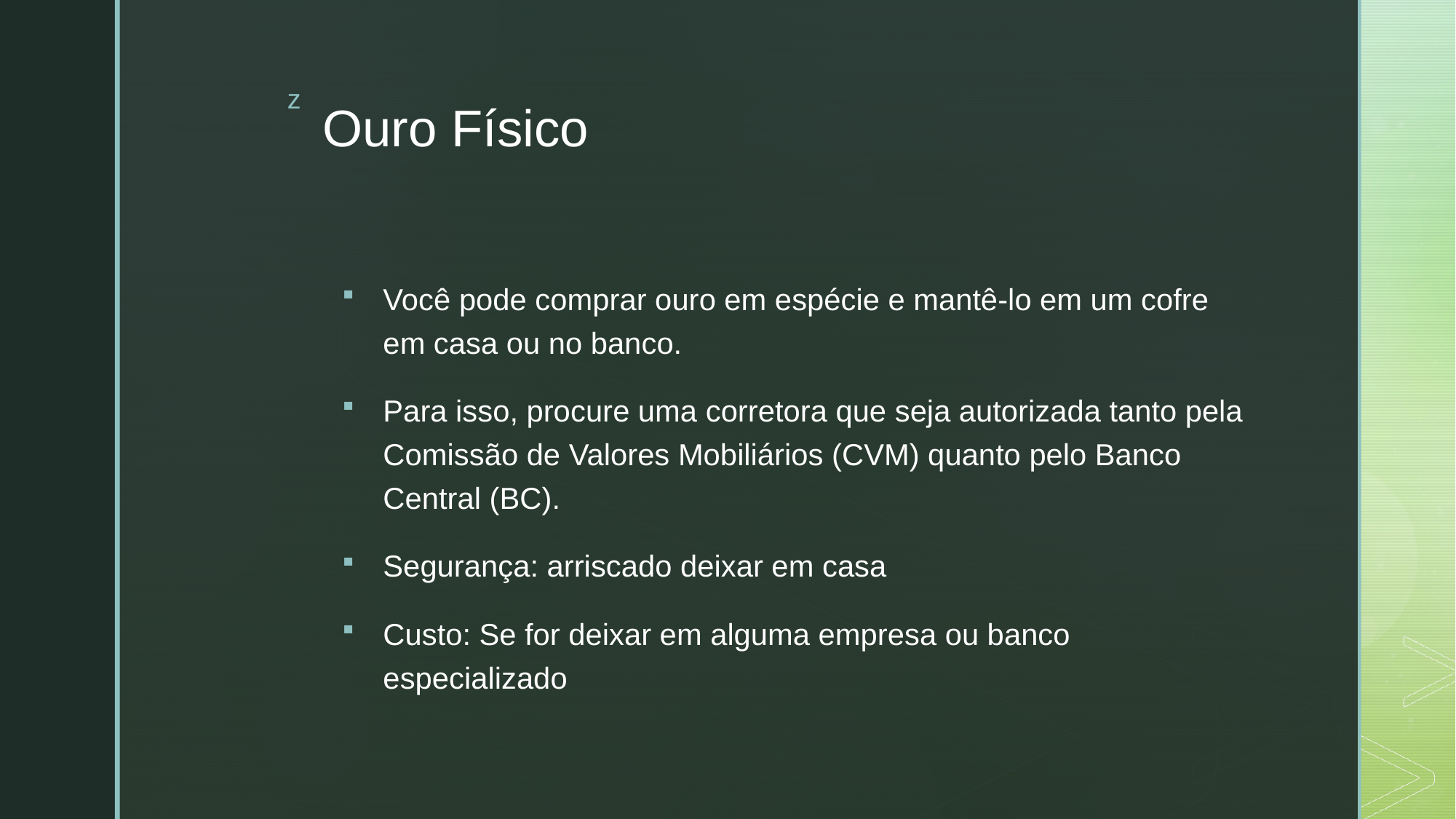

# Ouro Físico
Você pode comprar ouro em espécie e mantê-lo em um cofre em casa ou no banco.
Para isso, procure uma corretora que seja autorizada tanto pela Comissão de Valores Mobiliários (CVM) quanto pelo Banco Central (BC).
Segurança: arriscado deixar em casa
Custo: Se for deixar em alguma empresa ou banco especializado